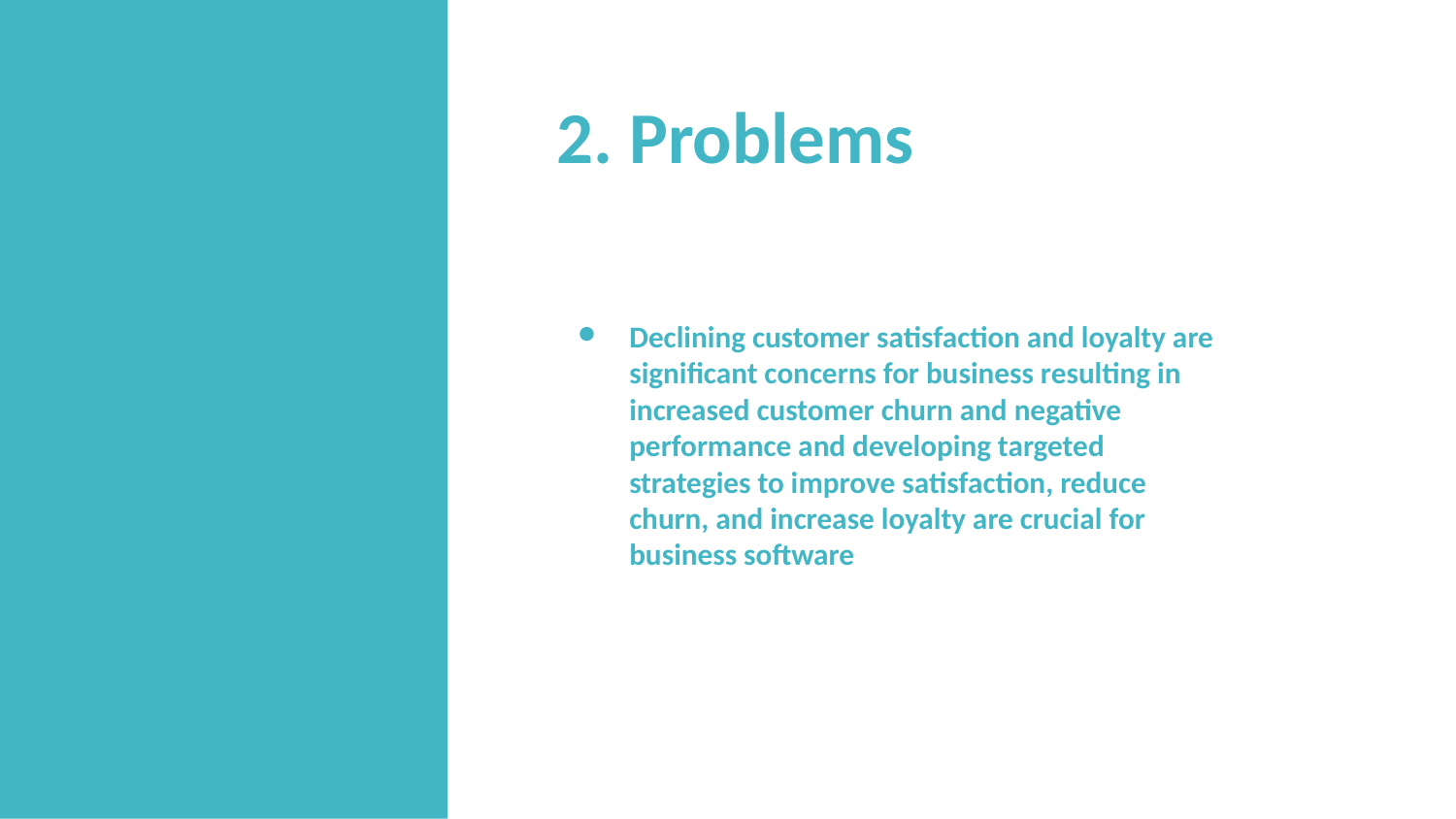

2. Problems
Declining customer satisfaction and loyalty are significant concerns for business resulting in increased customer churn and negative performance and developing targeted strategies to improve satisfaction, reduce churn, and increase loyalty are crucial for  business software